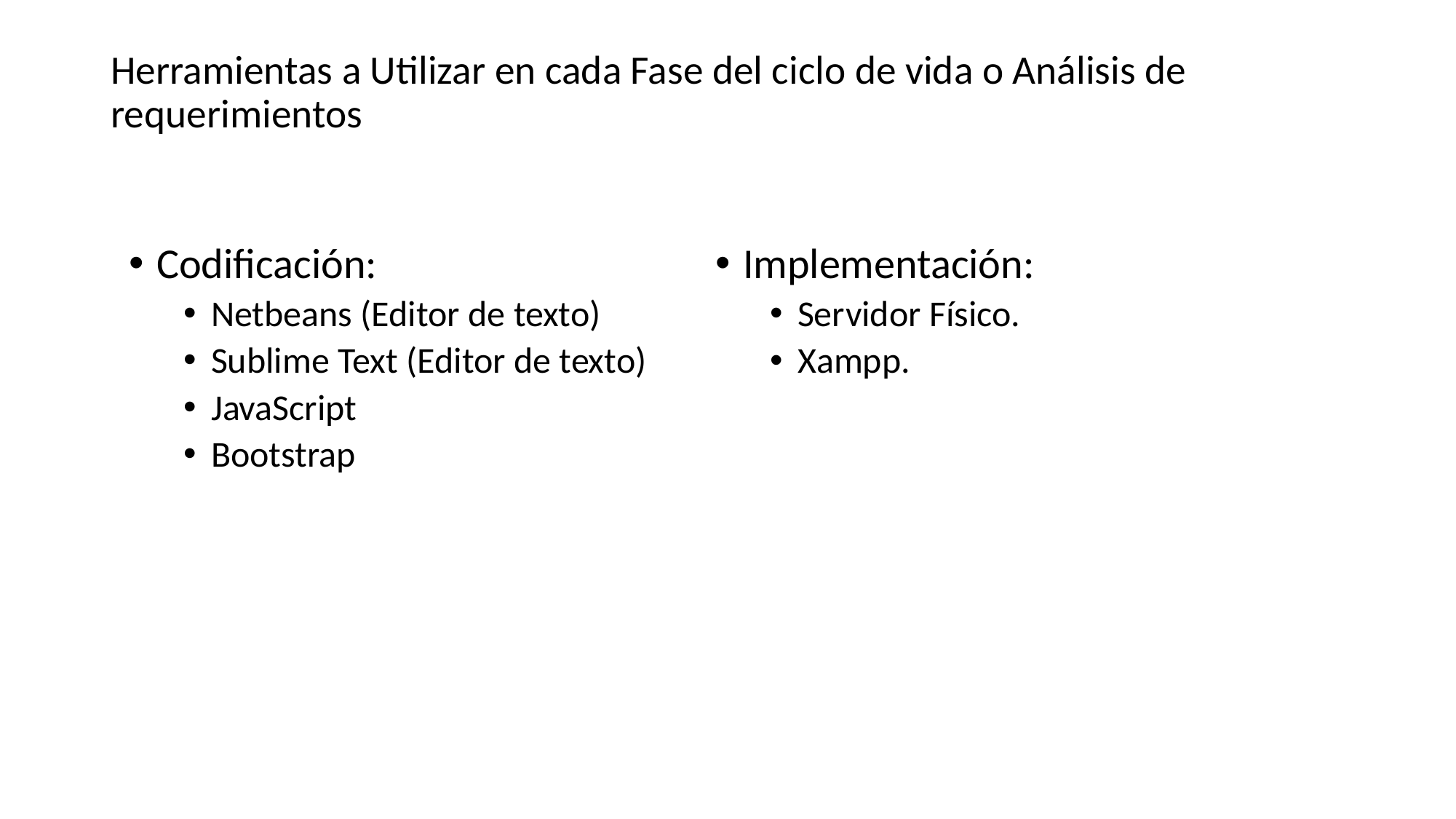

# Herramientas a Utilizar en cada Fase del ciclo de vida o Análisis de requerimientos
Codificación:
Netbeans (Editor de texto)
Sublime Text (Editor de texto)
JavaScript
Bootstrap

Implementación:
Servidor Físico.
Xampp.